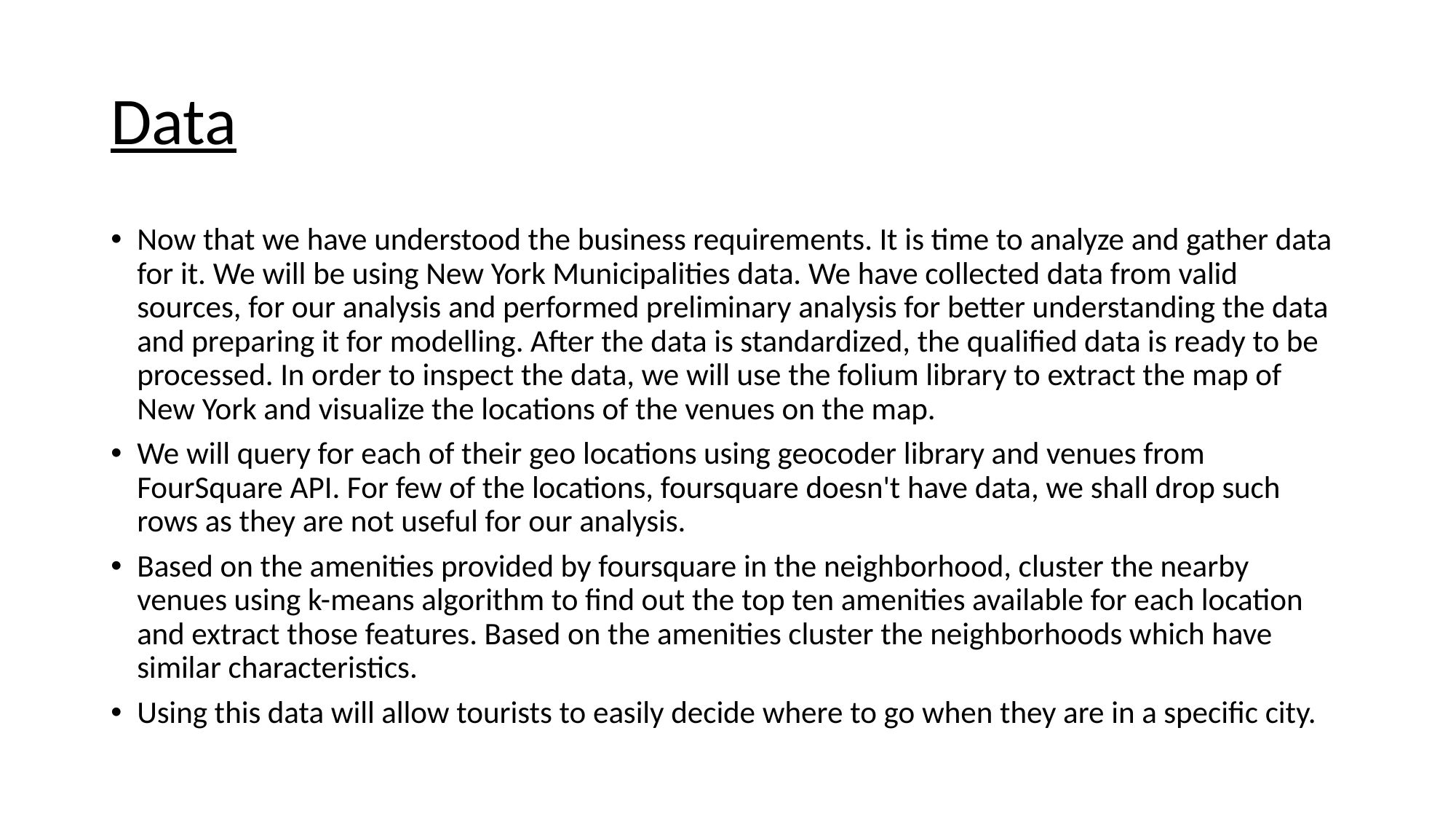

# Data
Now that we have understood the business requirements. It is time to analyze and gather data for it. We will be using New York Municipalities data. We have collected data from valid sources, for our analysis and performed preliminary analysis for better understanding the data and preparing it for modelling. After the data is standardized, the qualified data is ready to be processed. In order to inspect the data, we will use the folium library to extract the map of New York and visualize the locations of the venues on the map.
We will query for each of their geo locations using geocoder library and venues from FourSquare API. For few of the locations, foursquare doesn't have data, we shall drop such rows as they are not useful for our analysis.
Based on the amenities provided by foursquare in the neighborhood, cluster the nearby venues using k-means algorithm to find out the top ten amenities available for each location and extract those features. Based on the amenities cluster the neighborhoods which have similar characteristics.
Using this data will allow tourists to easily decide where to go when they are in a specific city.